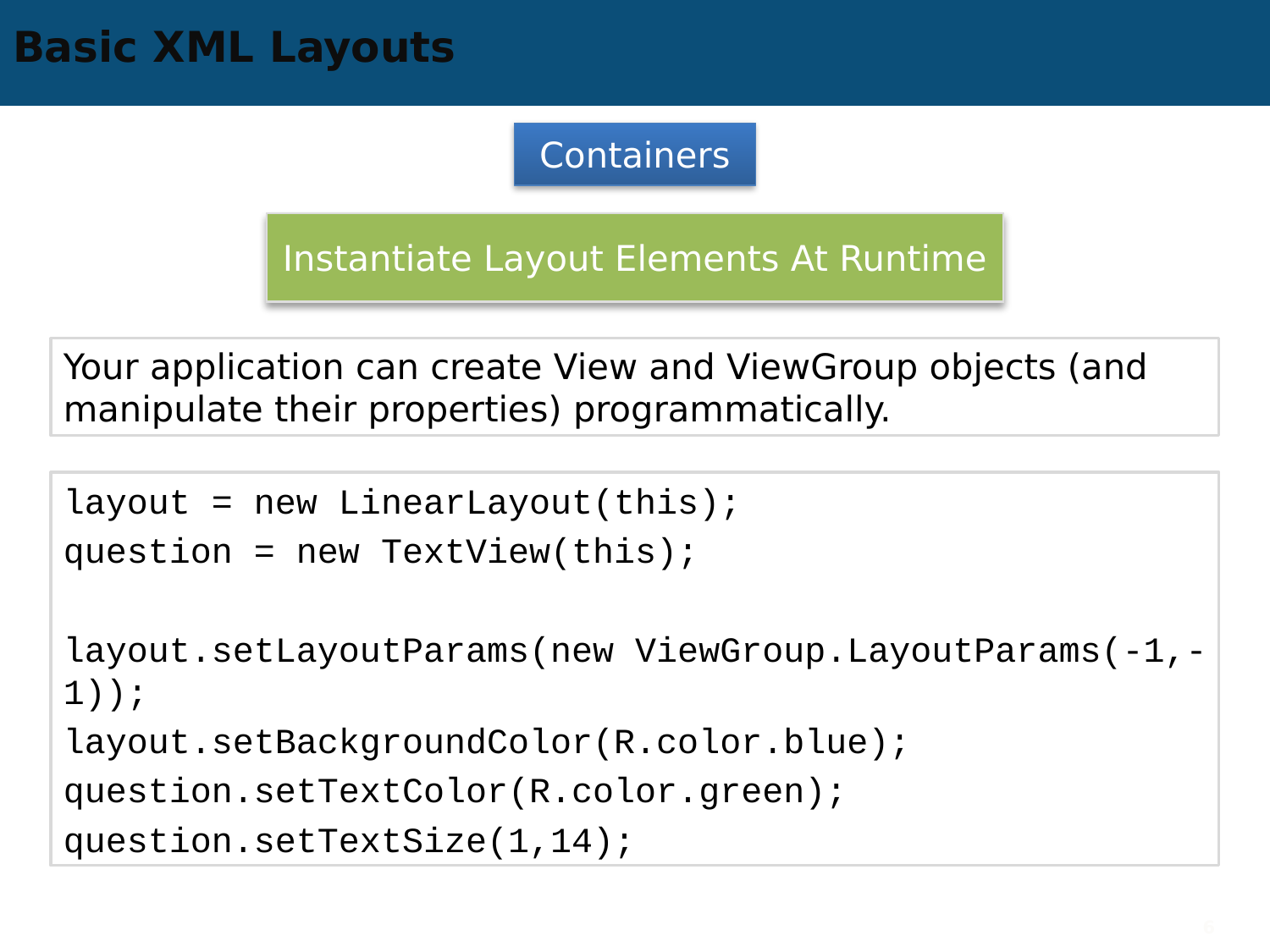

# Basic XML Layouts
Containers
Instantiate Layout Elements At Runtime
Your application can create View and ViewGroup objects (and manipulate their properties) programmatically.
layout = new LinearLayout(this);
question = new TextView(this);

layout.setLayoutParams(new ViewGroup.LayoutParams(-1,-1));
layout.setBackgroundColor(R.color.blue);
question.setTextColor(R.color.green);
question.setTextSize(1,14);